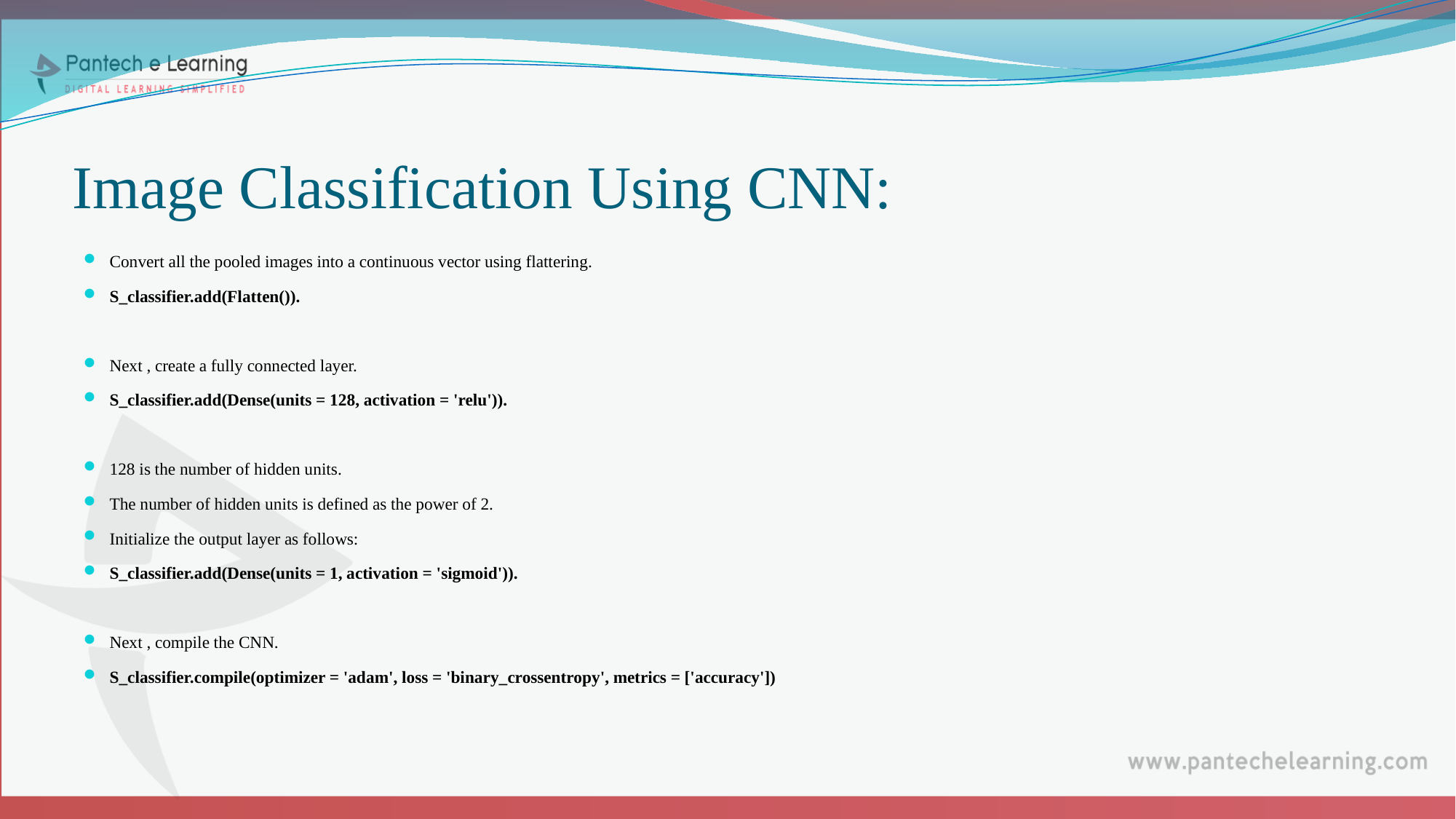

# Image Classification Using CNN:
Convert all the pooled images into a continuous vector using flattering.
S_classifier.add(Flatten()).

Next , create a fully connected layer.
S_classifier.add(Dense(units = 128, activation = 'relu')).

128 is the number of hidden units.
The number of hidden units is defined as the power of 2.
Initialize the output layer as follows:
S_classifier.add(Dense(units = 1, activation = 'sigmoid')).

Next , compile the CNN.
S_classifier.compile(optimizer = 'adam', loss = 'binary_crossentropy', metrics = ['accuracy'])